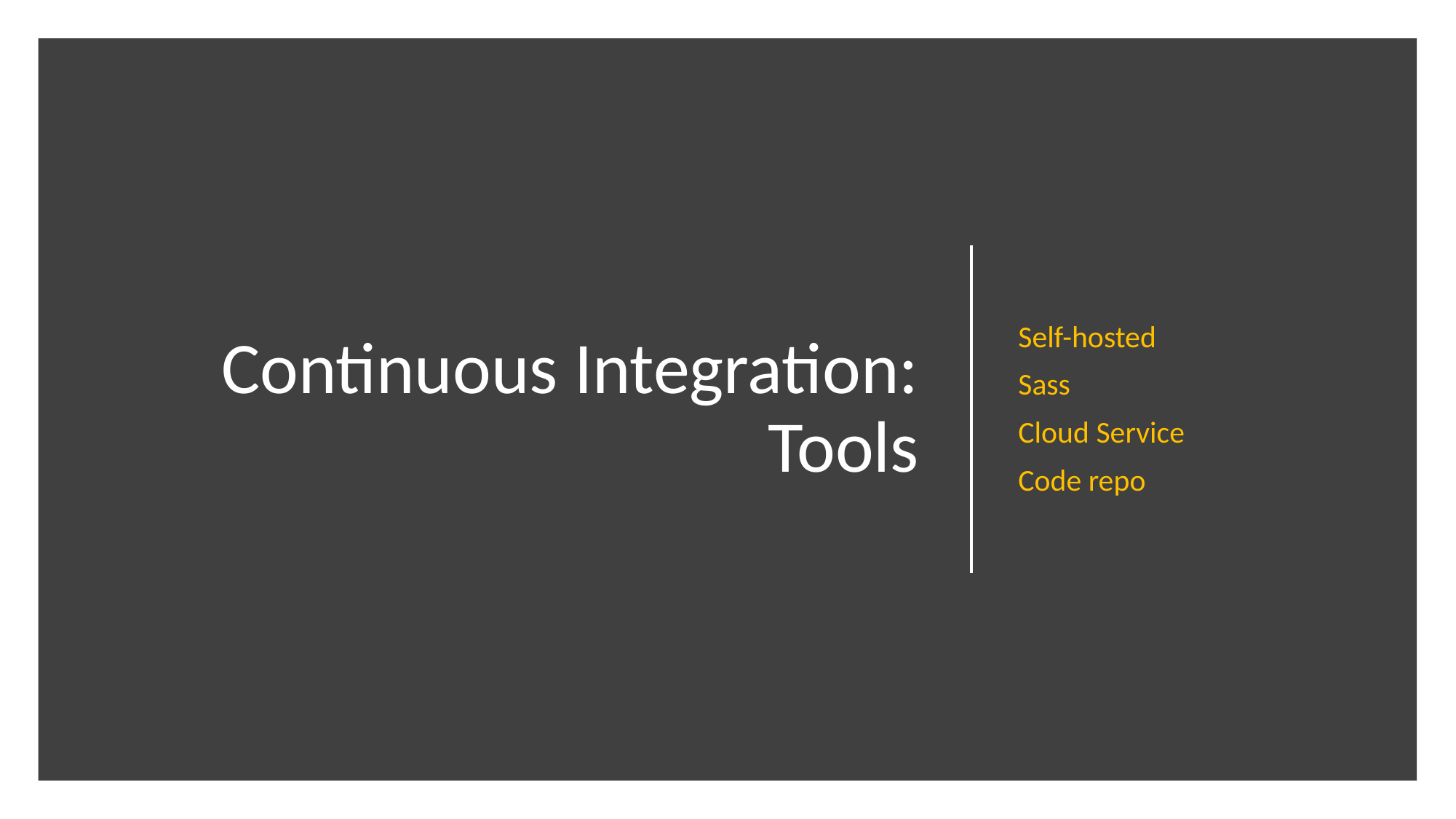

Self-hosted
Sass
Cloud Service
Code repo
# Continuous Integration: Tools